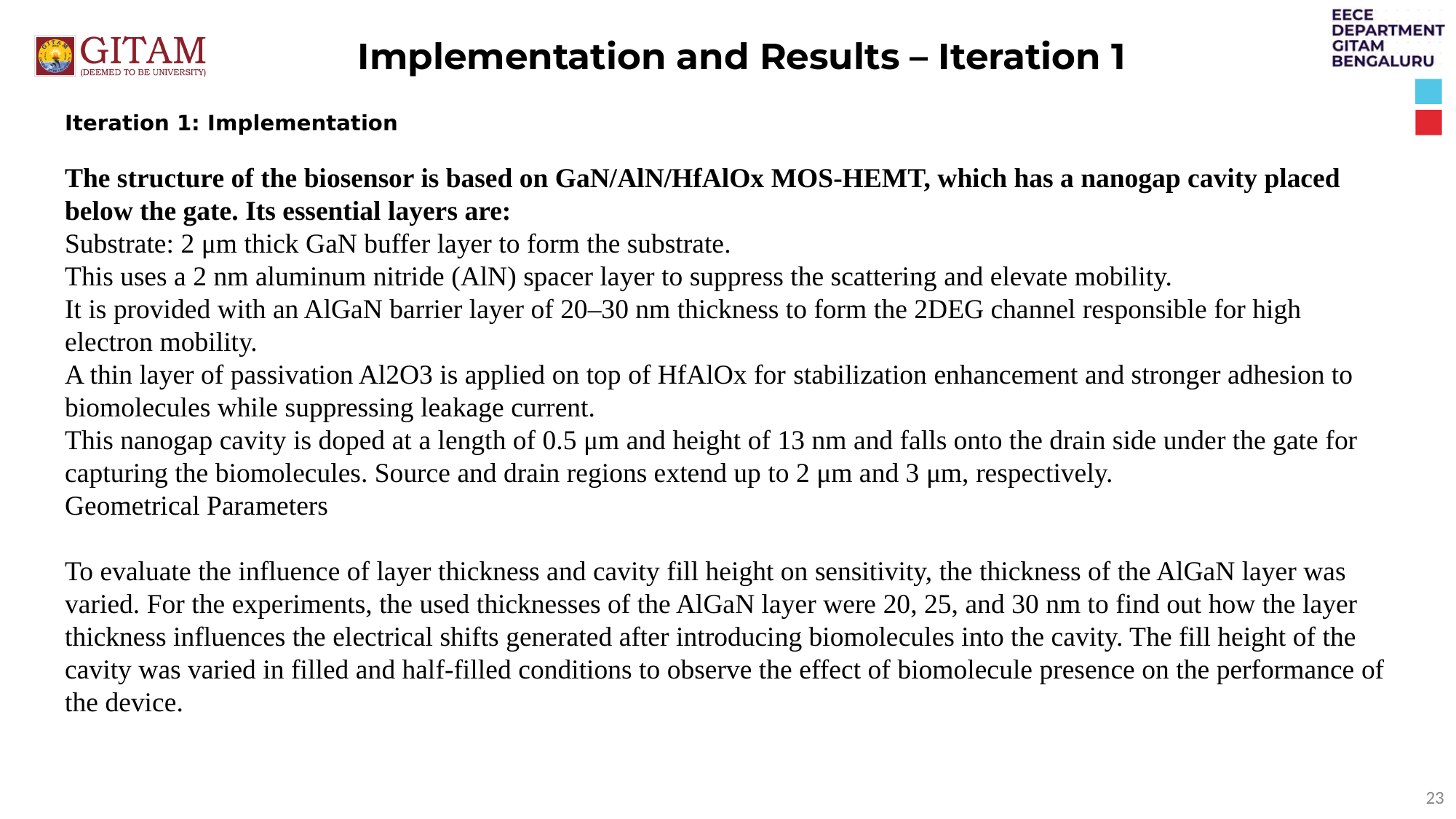

Implementation and Results – Iteration 1
Iteration 1: Implementation

The structure of the biosensor is based on GaN/AlN/HfAlOx MOS-HEMT, which has a nanogap cavity placed below the gate. Its essential layers are:
Substrate: 2 μm thick GaN buffer layer to form the substrate.
This uses a 2 nm aluminum nitride (AlN) spacer layer to suppress the scattering and elevate mobility.
It is provided with an AlGaN barrier layer of 20–30 nm thickness to form the 2DEG channel responsible for high electron mobility.
A thin layer of passivation Al2O3 is applied on top of HfAlOx for stabilization enhancement and stronger adhesion to biomolecules while suppressing leakage current.
This nanogap cavity is doped at a length of 0.5 μm and height of 13 nm and falls onto the drain side under the gate for capturing the biomolecules. Source and drain regions extend up to 2 μm and 3 μm, respectively.
Geometrical Parameters
To evaluate the influence of layer thickness and cavity fill height on sensitivity, the thickness of the AlGaN layer was varied. For the experiments, the used thicknesses of the AlGaN layer were 20, 25, and 30 nm to find out how the layer thickness influences the electrical shifts generated after introducing biomolecules into the cavity. The fill height of the cavity was varied in filled and half-filled conditions to observe the effect of biomolecule presence on the performance of the device.

23